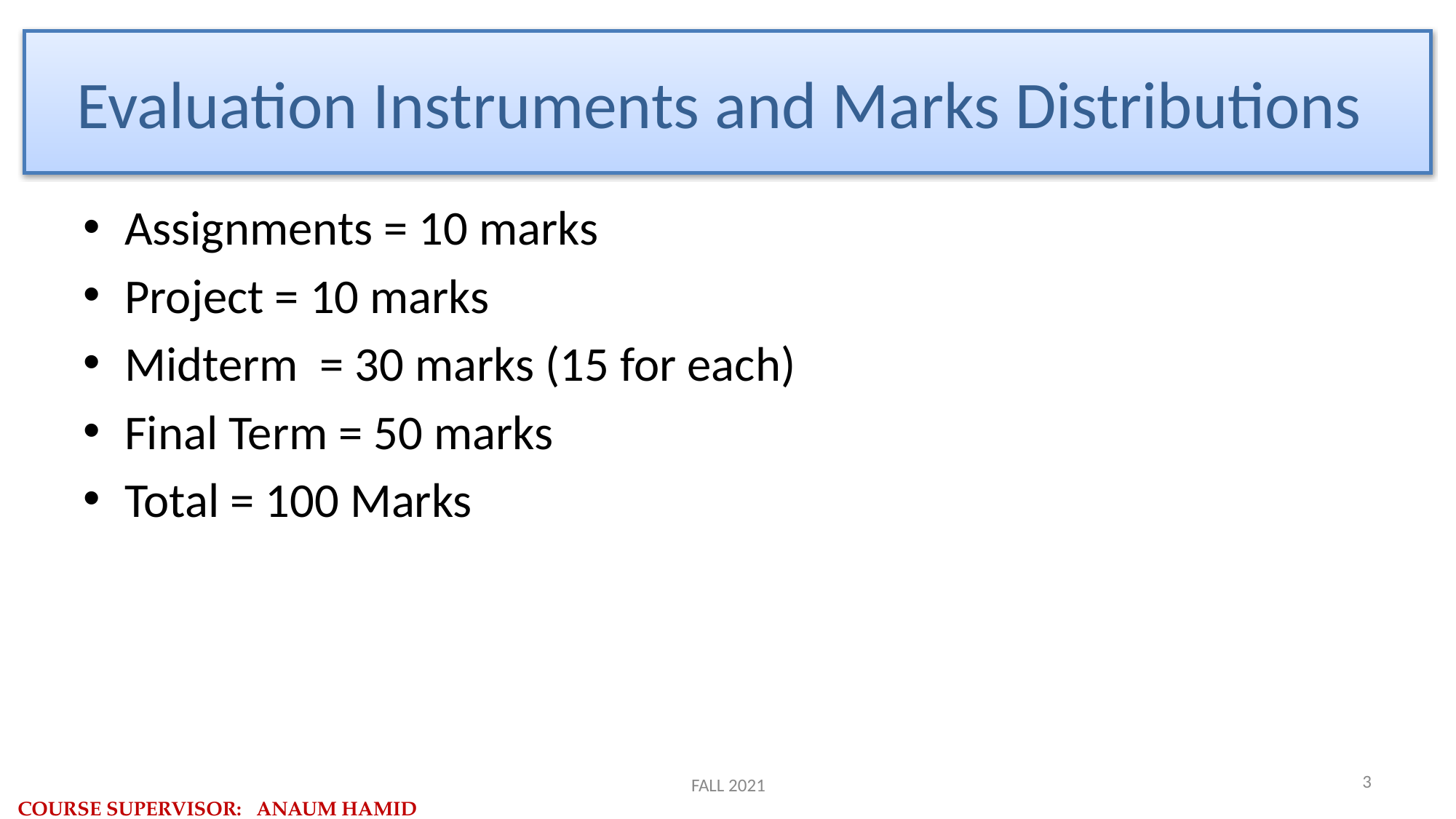

# Evaluation Instruments and Marks Distributions
Assignments = 10 marks
Project = 10 marks
Midterm  = 30 marks (15 for each)
Final Term = 50 marks
Total = 100 Marks
FALL 2021
3
COURSE SUPERVISOR:   ANAUM HAMID